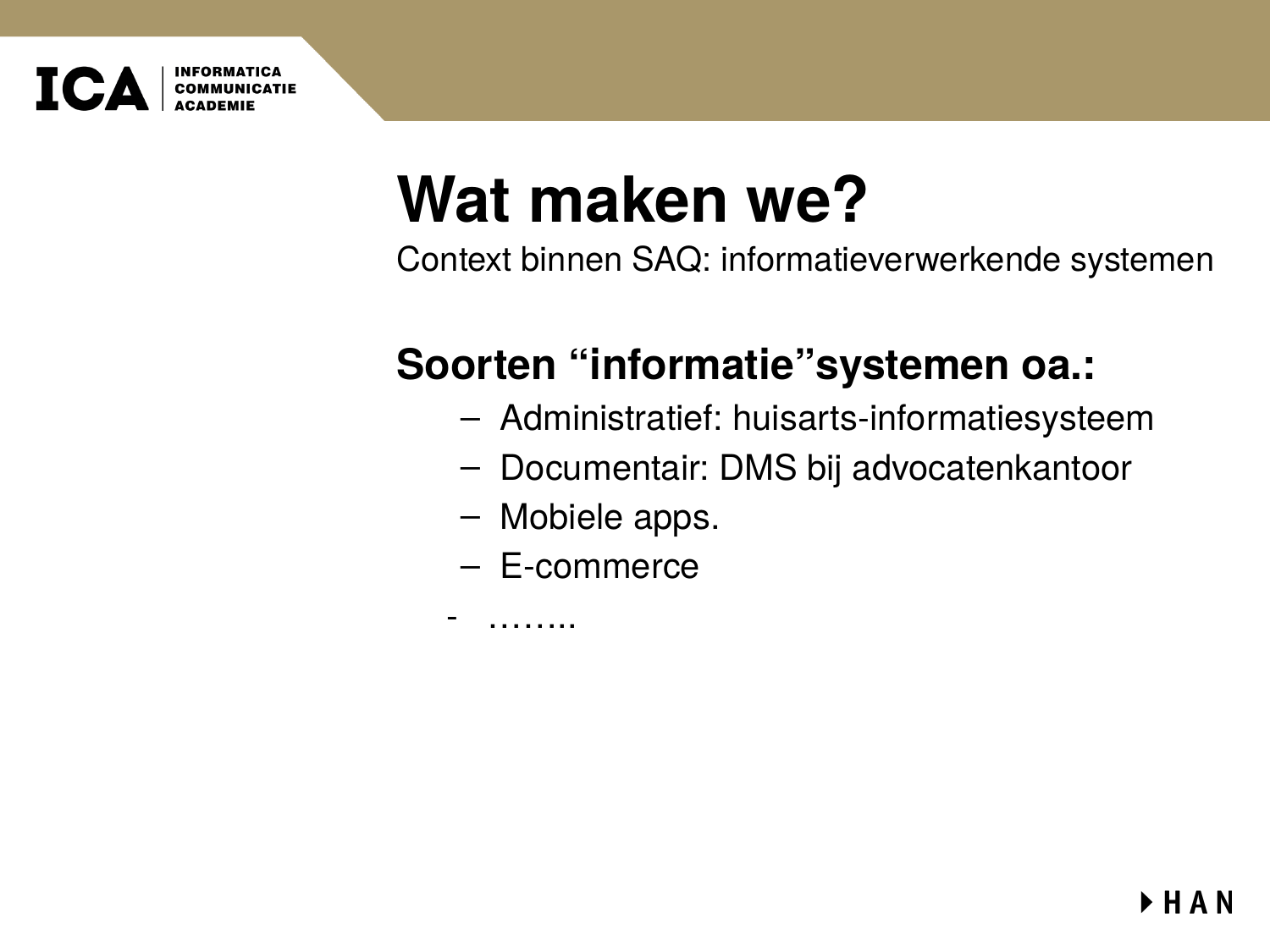

# Wat maken we?
Context binnen SAQ: informatieverwerkende systemen

Soorten “informatie”systemen oa.:
Administratief: huisarts-informatiesysteem
Documentair: DMS bij advocatenkantoor
Mobiele apps.
E-commerce
-   ……..